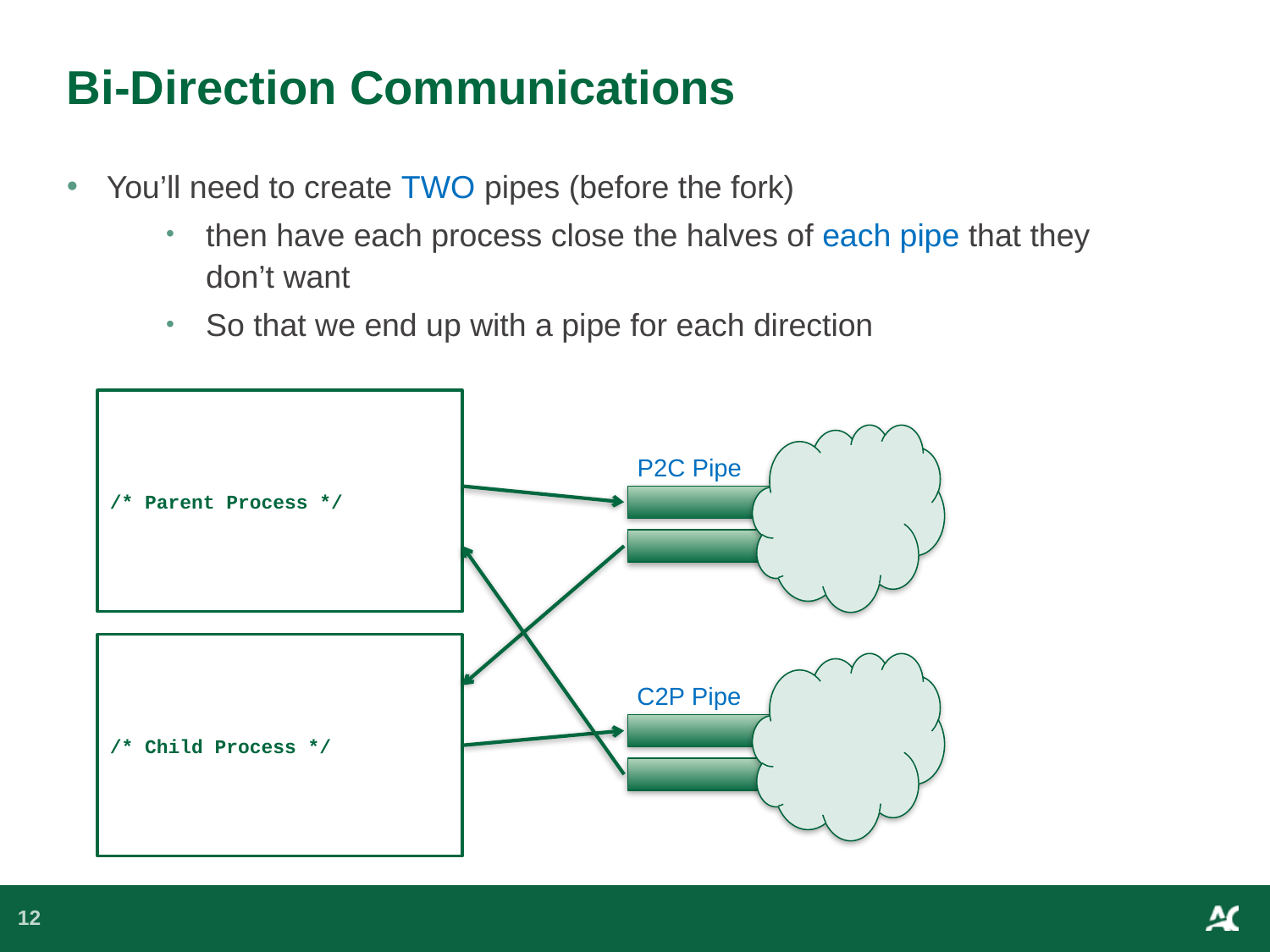

# Bi-Direction Communications
You’ll need to create TWO pipes (before the fork)
then have each process close the halves of each pipe that they don’t want
So that we end up with a pipe for each direction

/* Parent Process */

P2C Pipe

/* Child Process */

C2P Pipe

12